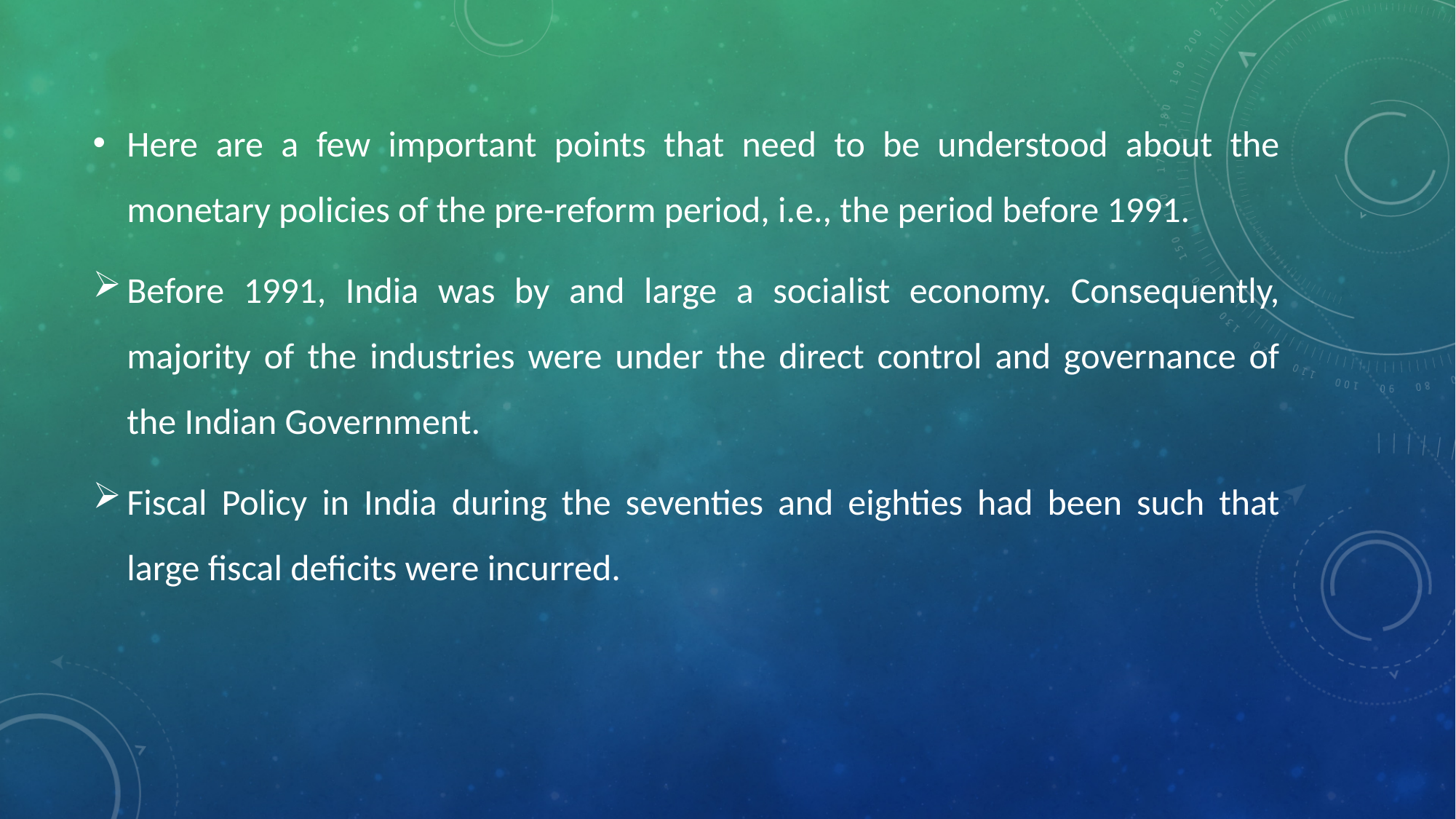

Here are a few important points that need to be understood about the monetary policies of the pre-reform period, i.e., the period before 1991.
Before 1991, India was by and large a socialist economy. Consequently, majority of the industries were under the direct control and governance of the Indian Government.
Fiscal Policy in India during the seventies and eighties had been such that large fiscal deficits were incurred.